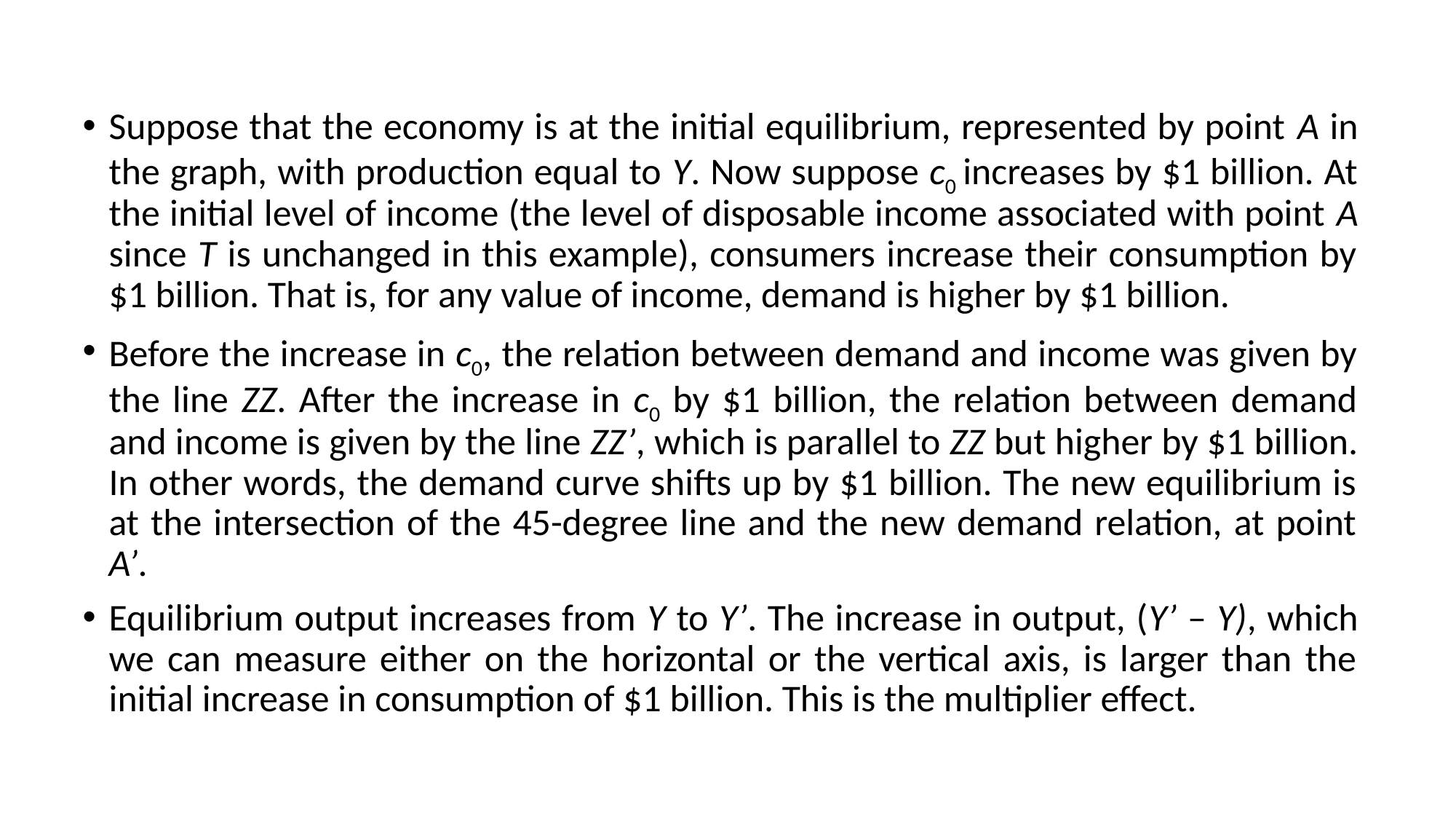

Suppose that the economy is at the initial equilibrium, represented by point A in the graph, with production equal to Y. Now suppose c0 increases by $1 billion. At the initial level of income (the level of disposable income associated with point A since T is unchanged in this example), consumers increase their consumption by $1 billion. That is, for any value of income, demand is higher by $1 billion.
Before the increase in c0, the relation between demand and income was given by the line ZZ. After the increase in c0 by $1 billion, the relation between demand and income is given by the line ZZ’, which is parallel to ZZ but higher by $1 billion. In other words, the demand curve shifts up by $1 billion. The new equilibrium is at the intersection of the 45-degree line and the new demand relation, at point A’.
Equilibrium output increases from Y to Y’. The increase in output, (Y’ – Y), which we can measure either on the horizontal or the vertical axis, is larger than the initial increase in consumption of $1 billion. This is the multiplier effect.